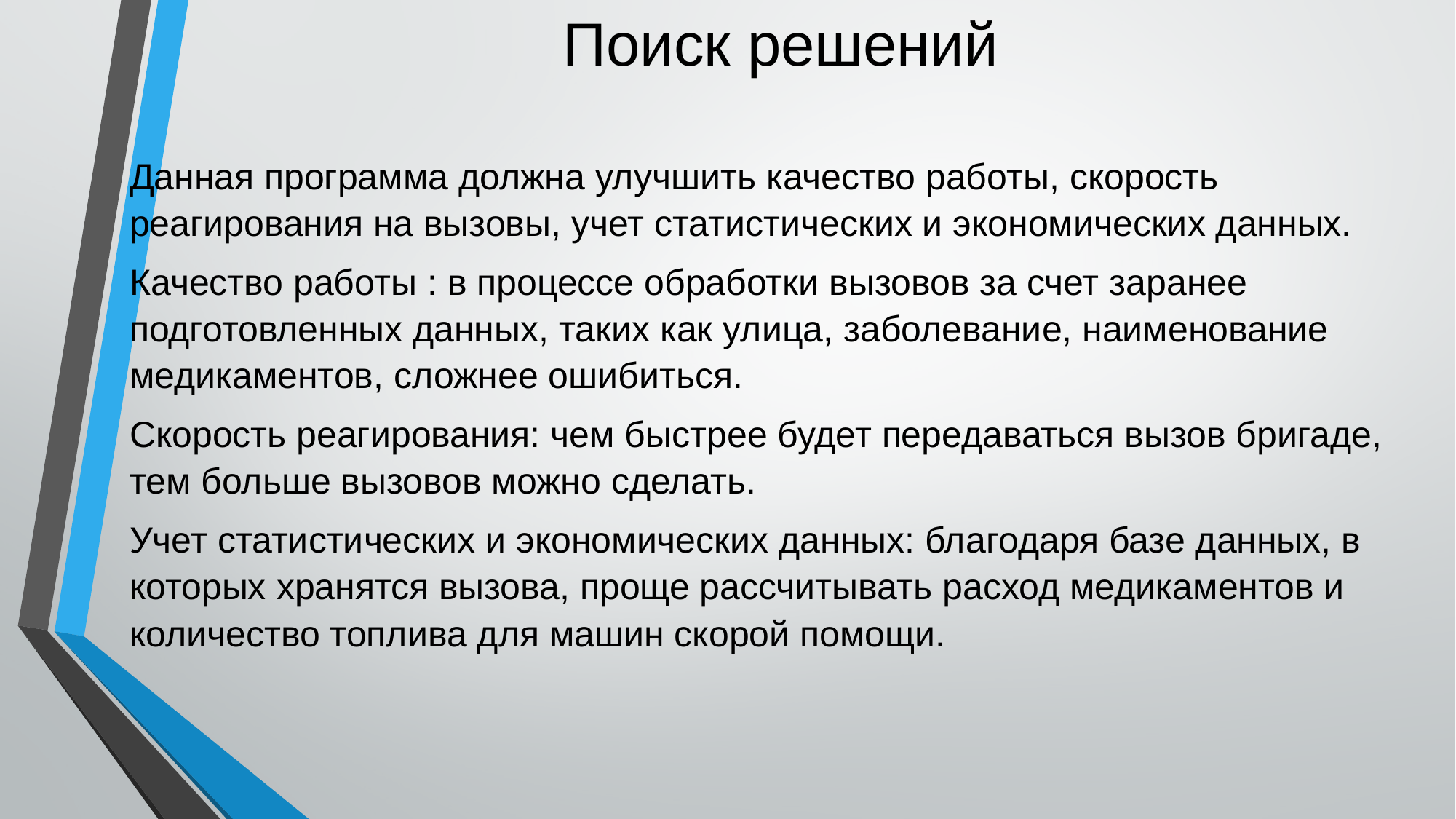

# Поиск решений
Данная программа должна улучшить качество работы, скорость реагирования на вызовы, учет статистических и экономических данных.
Качество работы : в процессе обработки вызовов за счет заранее подготовленных данных, таких как улица, заболевание, наименование медикаментов, сложнее ошибиться.
Скорость реагирования: чем быстрее будет передаваться вызов бригаде, тем больше вызовов можно сделать.
Учет статистических и экономических данных: благодаря базе данных, в которых хранятся вызова, проще рассчитывать расход медикаментов и количество топлива для машин скорой помощи.